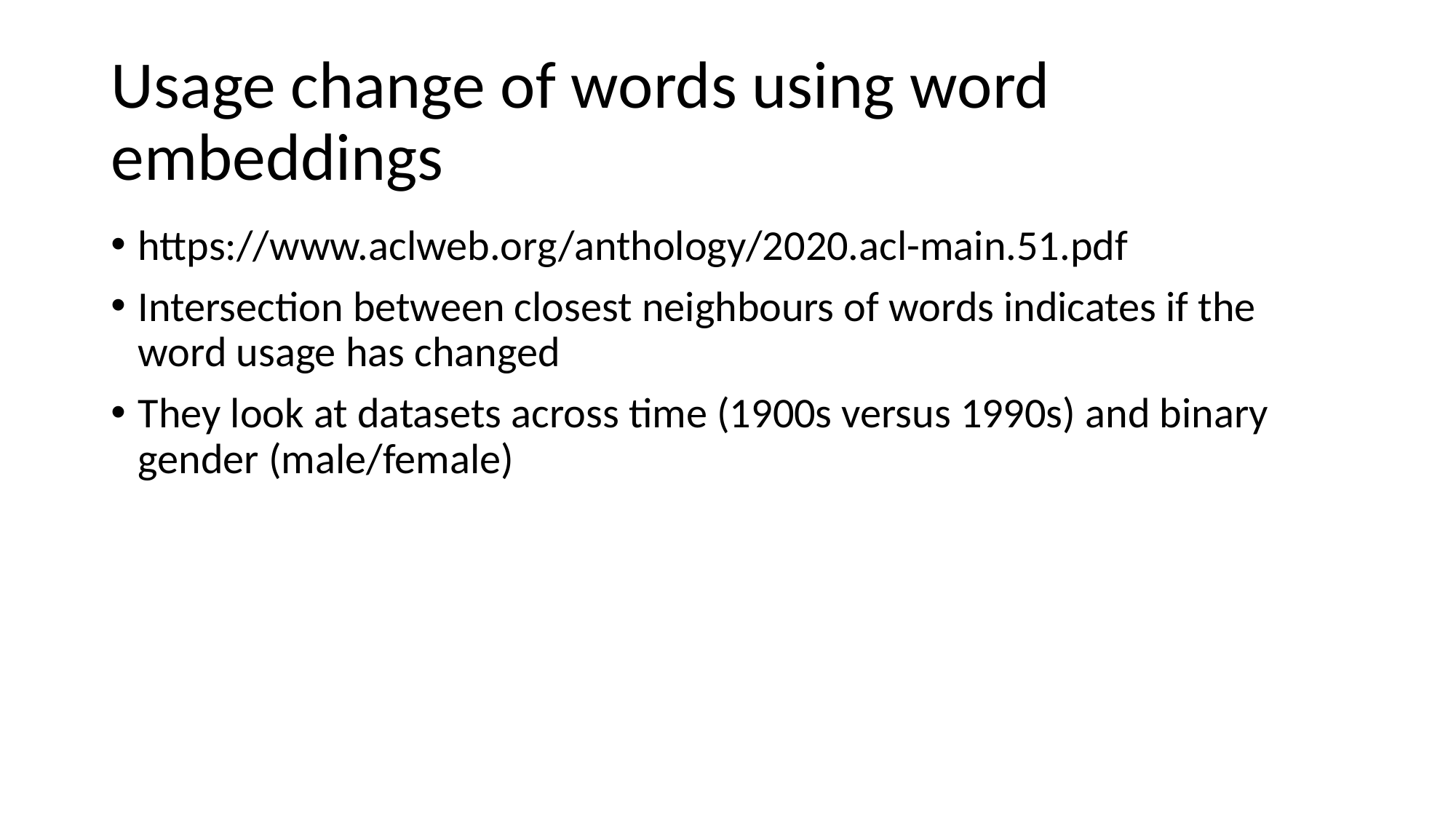

# Usage change of words using word embeddings
https://www.aclweb.org/anthology/2020.acl-main.51.pdf
Intersection between closest neighbours of words indicates if the word usage has changed
They look at datasets across time (1900s versus 1990s) and binary gender (male/female)